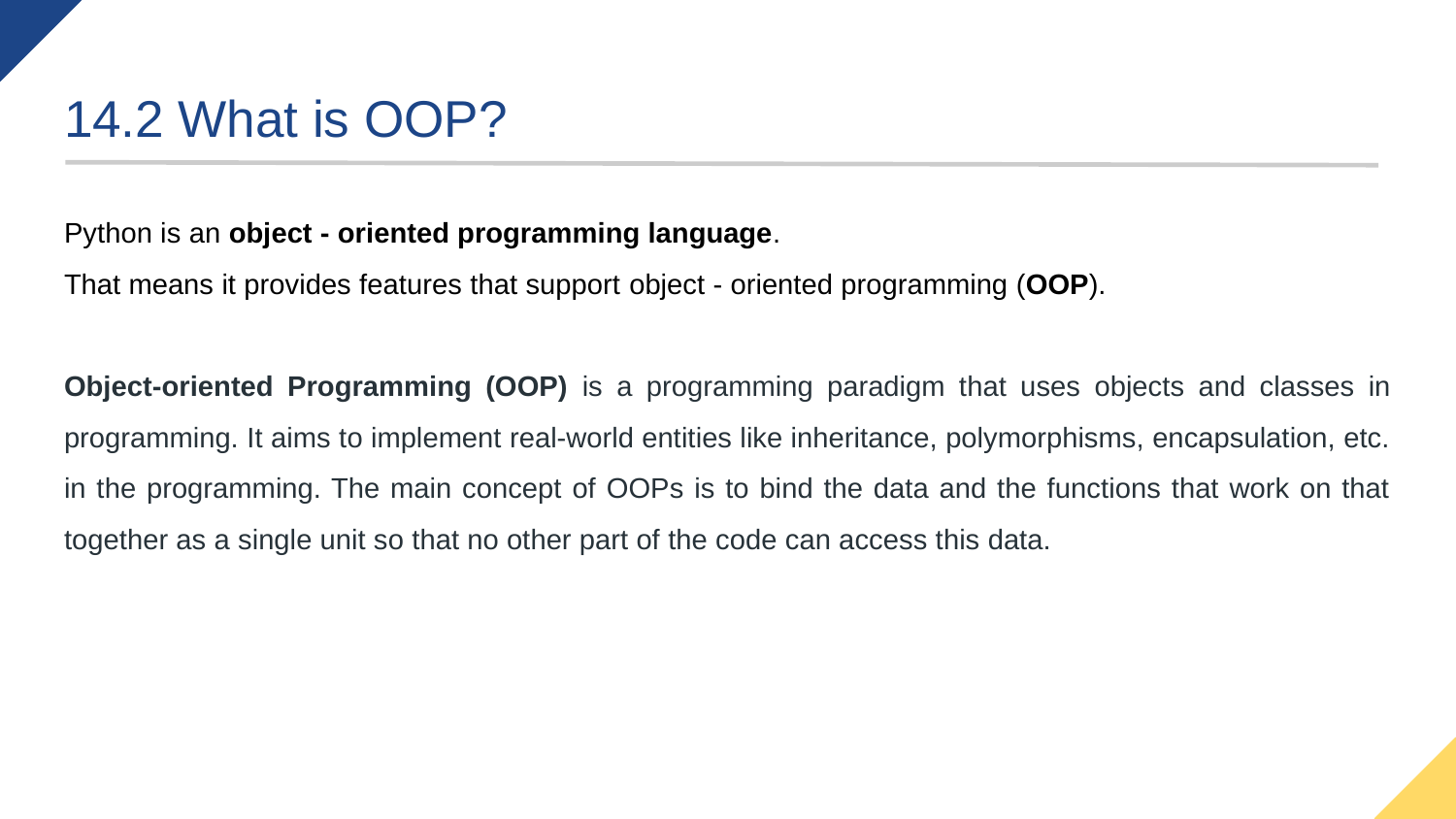

# 14.2 What is OOP?
Python is an object - oriented programming language.
That means it provides features that support object - oriented programming (OOP).

Object-oriented Programming (OOP) is a programming paradigm that uses objects and classes in programming. It aims to implement real-world entities like inheritance, polymorphisms, encapsulation, etc. in the programming. The main concept of OOPs is to bind the data and the functions that work on that together as a single unit so that no other part of the code can access this data.